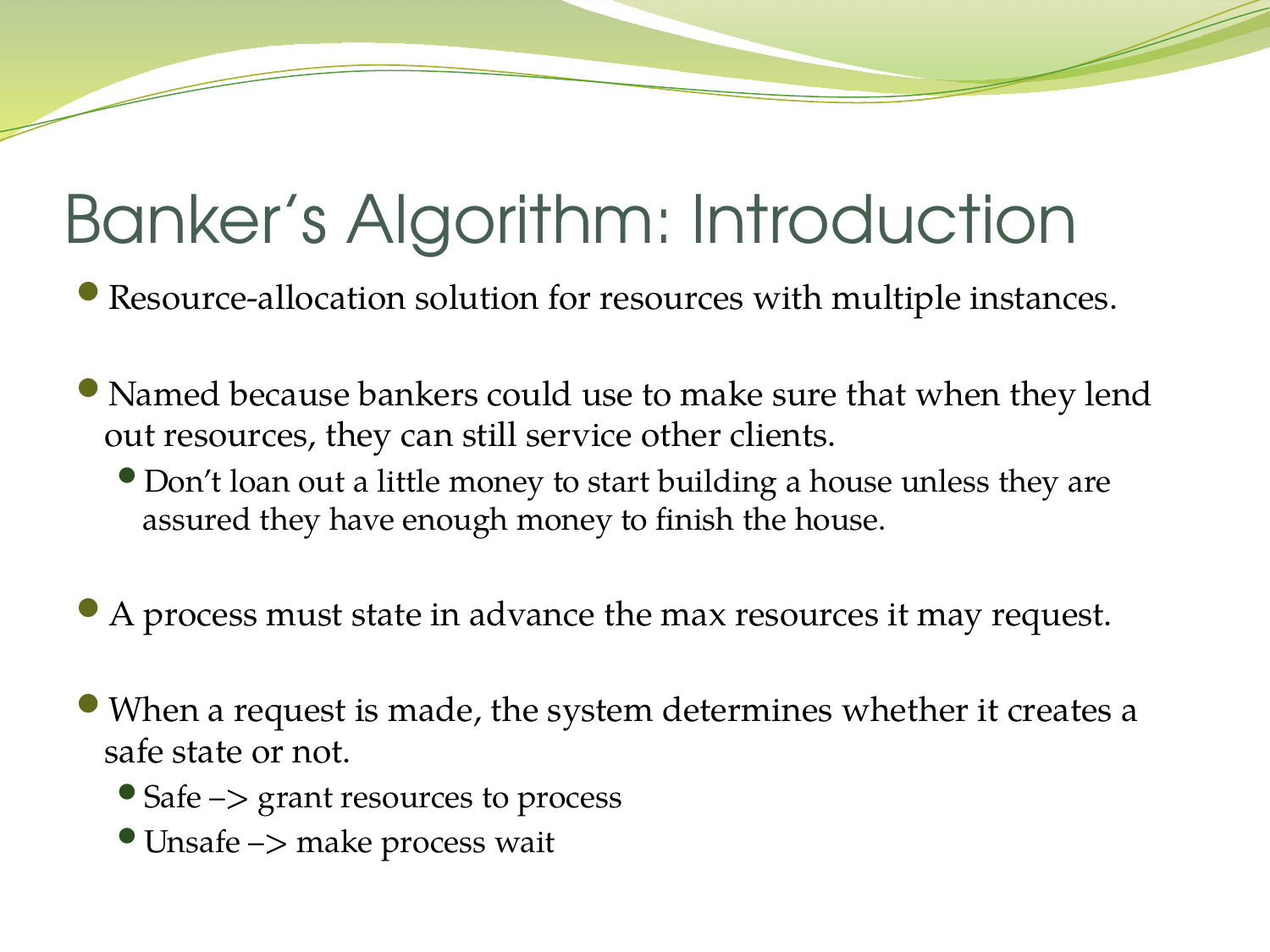

# Banker’s Algorithm: Introduction
Resource-allocation solution for resources with multiple instances.

Named because bankers could use to make sure that when they lend out resources, they can still service other clients.
Don’t loan out a little money to start building a house unless they are assured they have enough money to finish the house.

A process must state in advance the max resources it may request.

When a request is made, the system determines whether it creates a safe state or not.
Safe –> grant resources to process
Unsafe –> make process wait